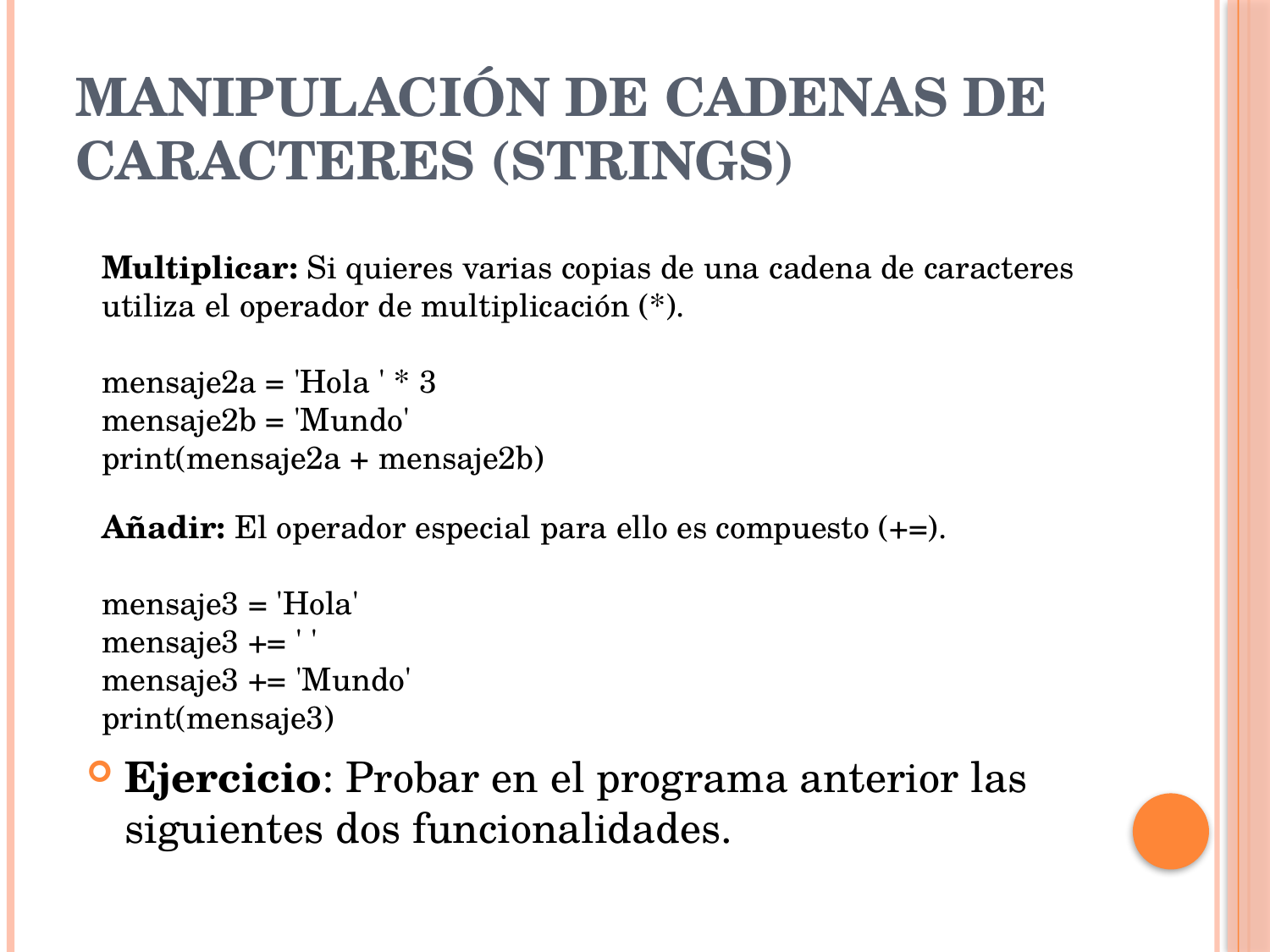

# Manipulación de cadenas de caracteres (Strings)

Multiplicar: Si quieres varias copias de una cadena de caracteres utiliza el operador de multiplicación (*).

mensaje2a = 'Hola ' * 3
mensaje2b = 'Mundo'
print(mensaje2a + mensaje2b)
Añadir: El operador especial para ello es compuesto (+=).

mensaje3 = 'Hola'
mensaje3 += ' '
mensaje3 += 'Mundo'
print(mensaje3)
Ejercicio: Probar en el programa anterior las siguientes dos funcionalidades.